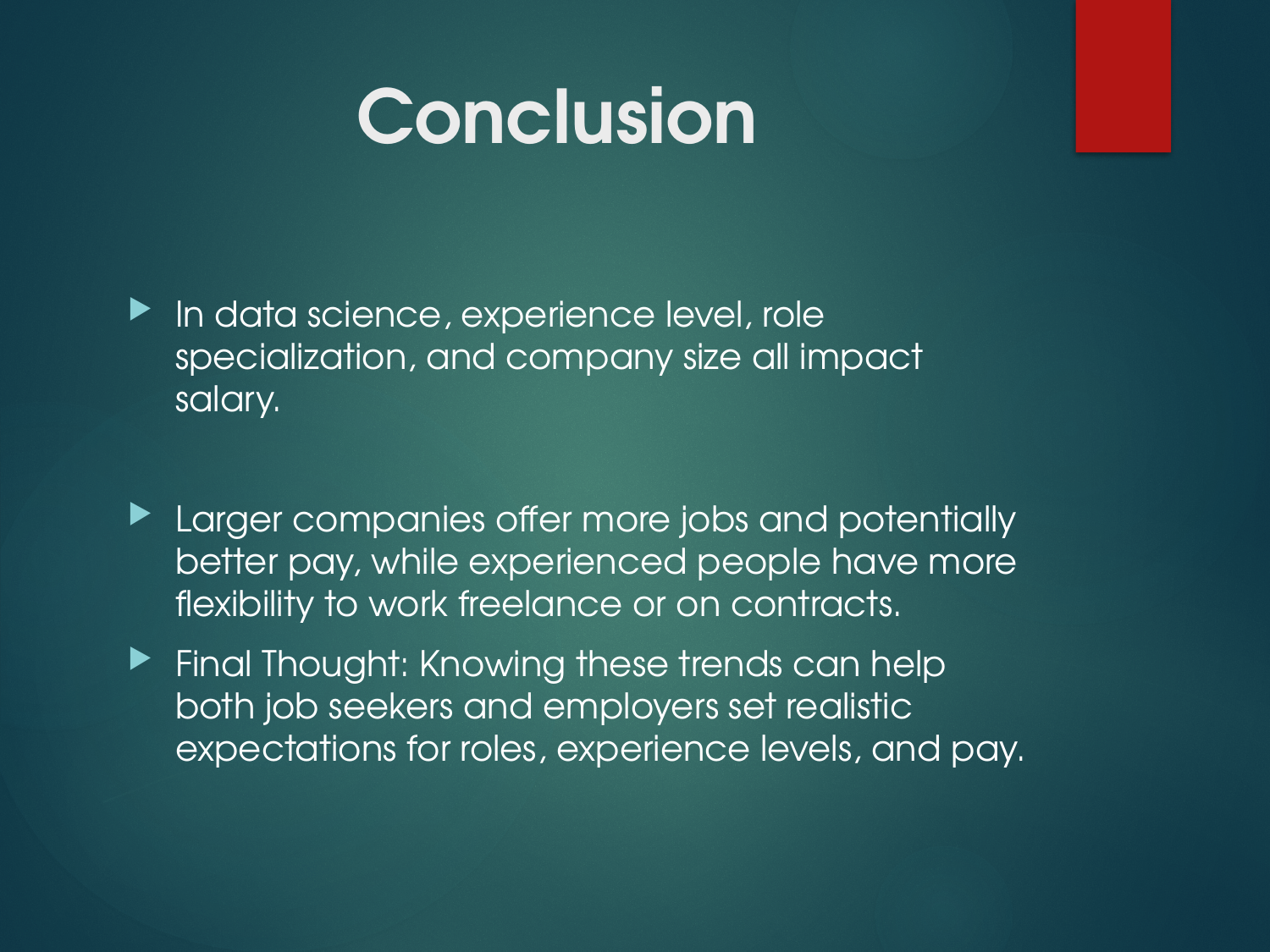

# Conclusion
In data science, experience level, role specialization, and company size all impact salary.

Larger companies offer more jobs and potentially better pay, while experienced people have more flexibility to work freelance or on contracts.
Final Thought: Knowing these trends can help both job seekers and employers set realistic expectations for roles, experience levels, and pay.